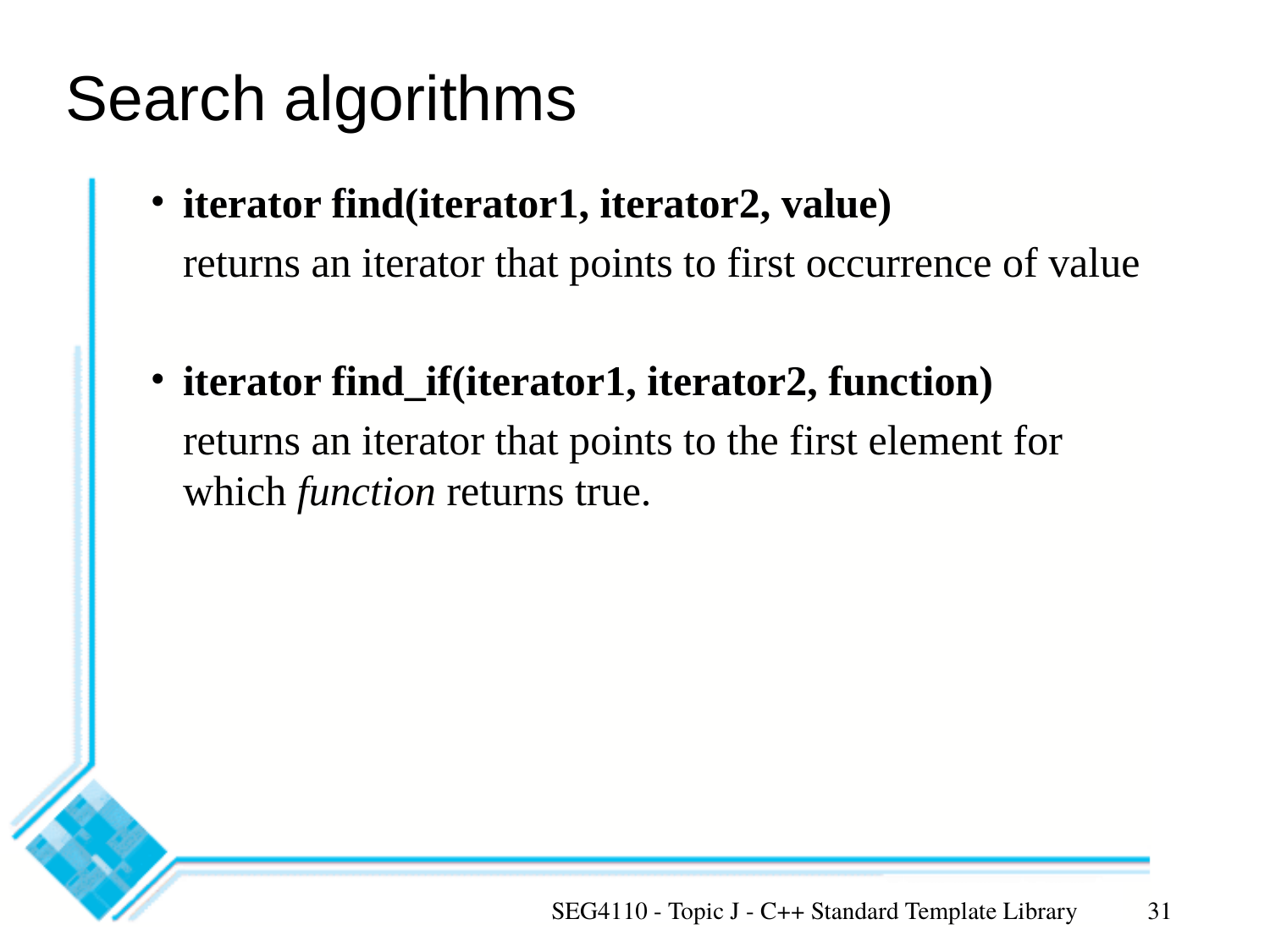

# Search algorithms
iterator find(iterator1, iterator2, value)
	returns an iterator that points to first occurrence of value

iterator find_if(iterator1, iterator2, function)
	returns an iterator that points to the first element for which function returns true.

SEG4110 - Topic J - C++ Standard Template Library
31